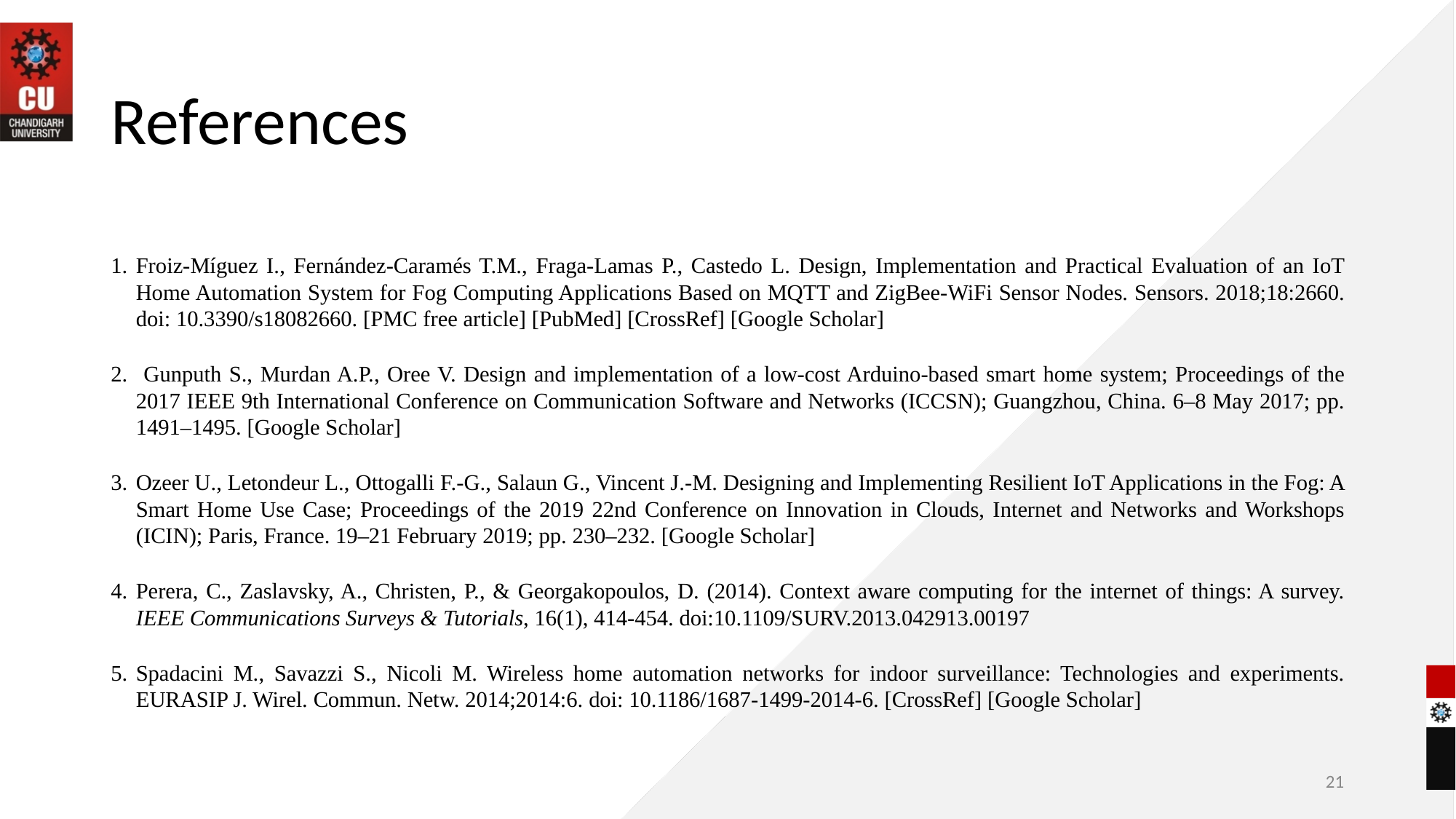

# References

Froiz-Míguez I., Fernández-Caramés T.M., Fraga-Lamas P., Castedo L. Design, Implementation and Practical Evaluation of an IoT Home Automation System for Fog Computing Applications Based on MQTT and ZigBee-WiFi Sensor Nodes. Sensors. 2018;18:2660. doi: 10.3390/s18082660. [PMC free article] [PubMed] [CrossRef] [Google Scholar]

 Gunputh S., Murdan A.P., Oree V. Design and implementation of a low-cost Arduino-based smart home system; Proceedings of the 2017 IEEE 9th International Conference on Communication Software and Networks (ICCSN); Guangzhou, China. 6–8 May 2017; pp. 1491–1495. [Google Scholar]

Ozeer U., Letondeur L., Ottogalli F.-G., Salaun G., Vincent J.-M. Designing and Implementing Resilient IoT Applications in the Fog: A Smart Home Use Case; Proceedings of the 2019 22nd Conference on Innovation in Clouds, Internet and Networks and Workshops (ICIN); Paris, France. 19–21 February 2019; pp. 230–232. [Google Scholar]

Perera, C., Zaslavsky, A., Christen, P., & Georgakopoulos, D. (2014). Context aware computing for the internet of things: A survey. IEEE Communications Surveys & Tutorials, 16(1), 414-454. doi:10.1109/SURV.2013.042913.00197

Spadacini M., Savazzi S., Nicoli M. Wireless home automation networks for indoor surveillance: Technologies and experiments. EURASIP J. Wirel. Commun. Netw. 2014;2014:6. doi: 10.1186/1687-1499-2014-6. [CrossRef] [Google Scholar]

21